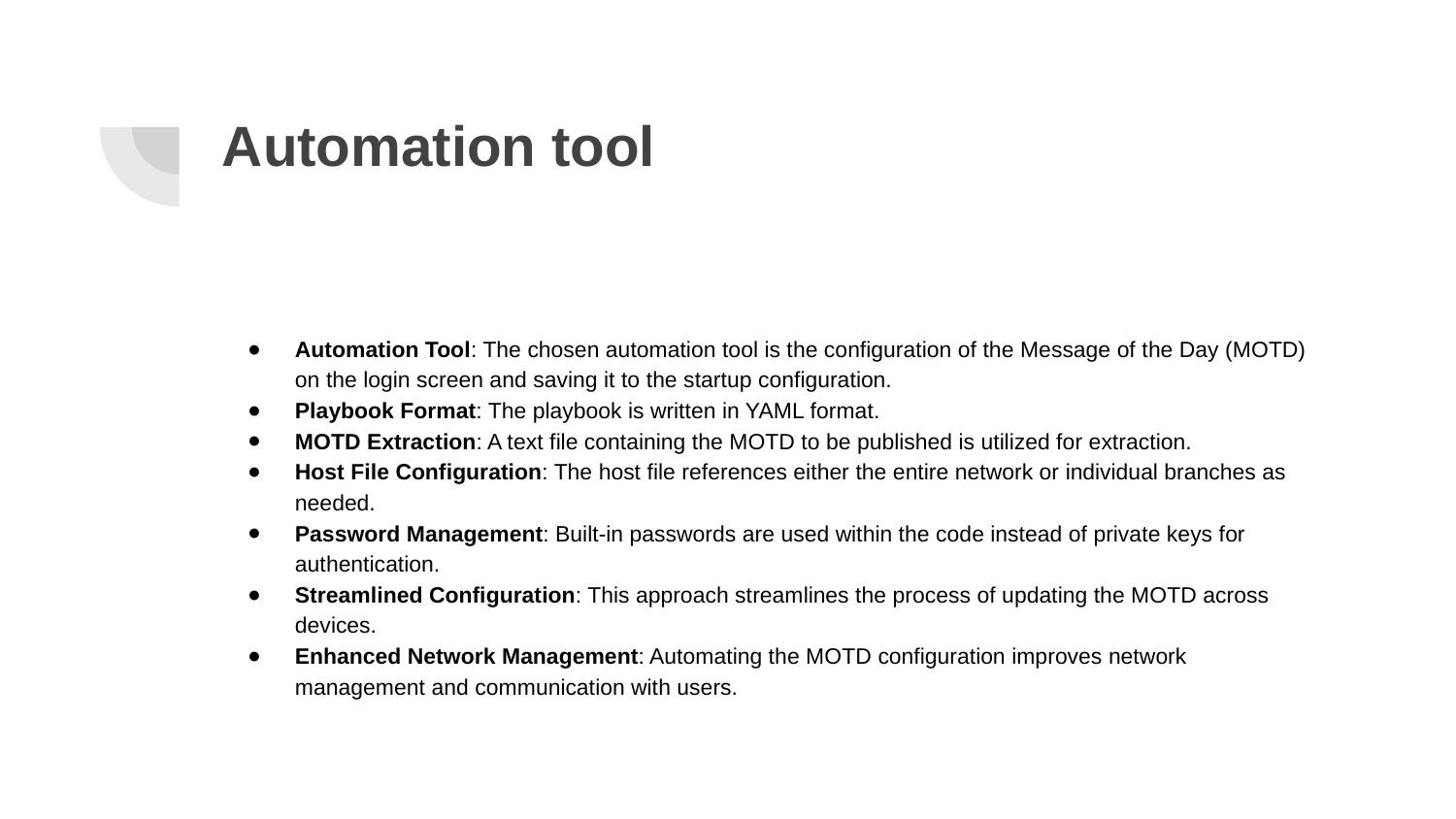

# Automation tool
Automation Tool: The chosen automation tool is the configuration of the Message of the Day (MOTD) on the login screen and saving it to the startup configuration.
Playbook Format: The playbook is written in YAML format.
MOTD Extraction: A text file containing the MOTD to be published is utilized for extraction.
Host File Configuration: The host file references either the entire network or individual branches as needed.
Password Management: Built-in passwords are used within the code instead of private keys for authentication.
Streamlined Configuration: This approach streamlines the process of updating the MOTD across devices.
Enhanced Network Management: Automating the MOTD configuration improves network management and communication with users.